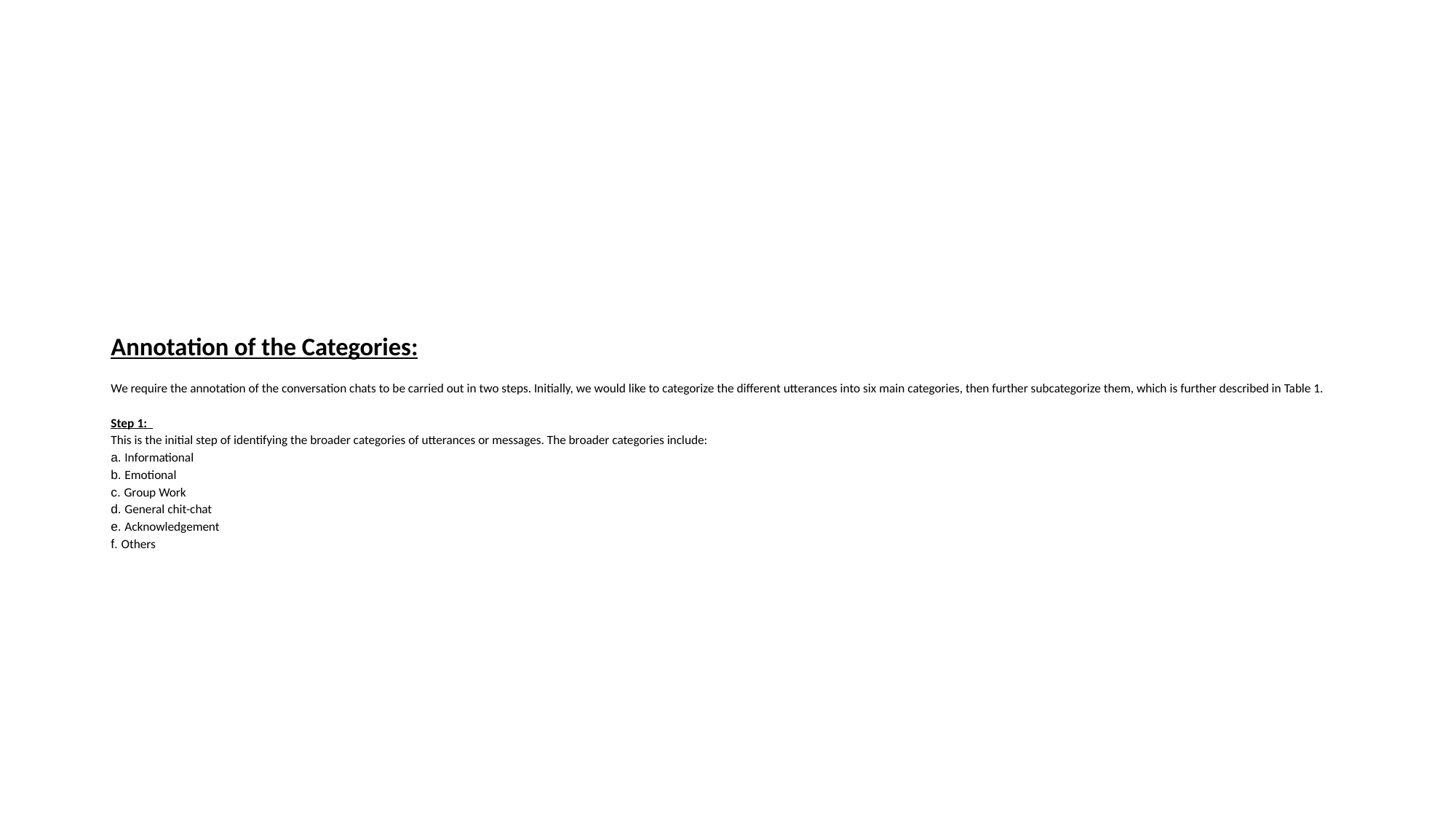

# Annotation of the Categories: We require the annotation of the conversation chats to be carried out in two steps. Initially, we would like to categorize the different utterances into six main categories, then further subcategorize them, which is further described in Table 1.   Step 1: This is the initial step of identifying the broader categories of utterances or messages. The broader categories include: a. Informational b. Emotional c. Group Work d. General chit-chat e. Acknowledgement f. Others